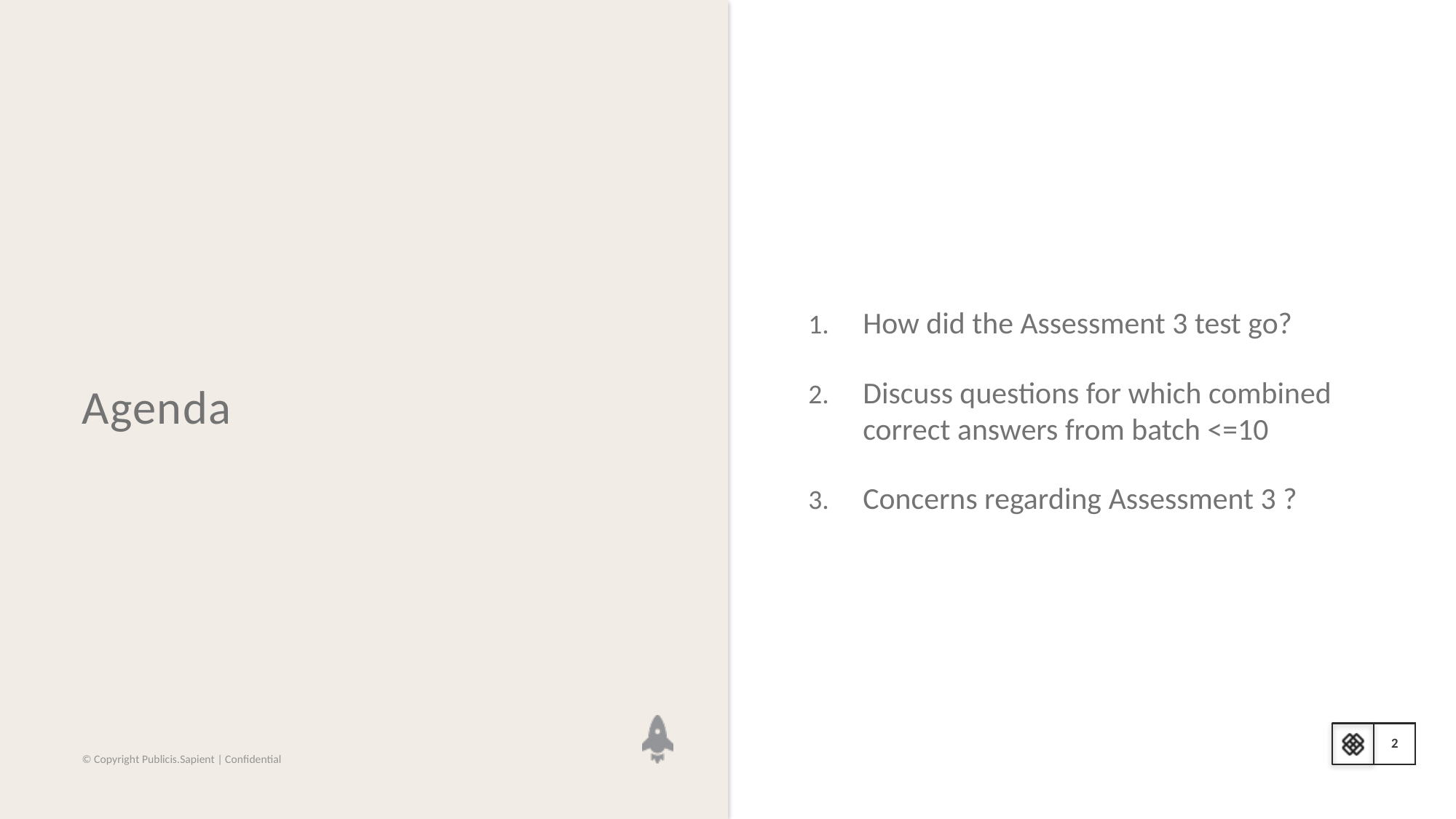

How did the Assessment 3 test go?
Discuss questions for which combined correct answers from batch <=10
Concerns regarding Assessment 3 ?
# Agenda